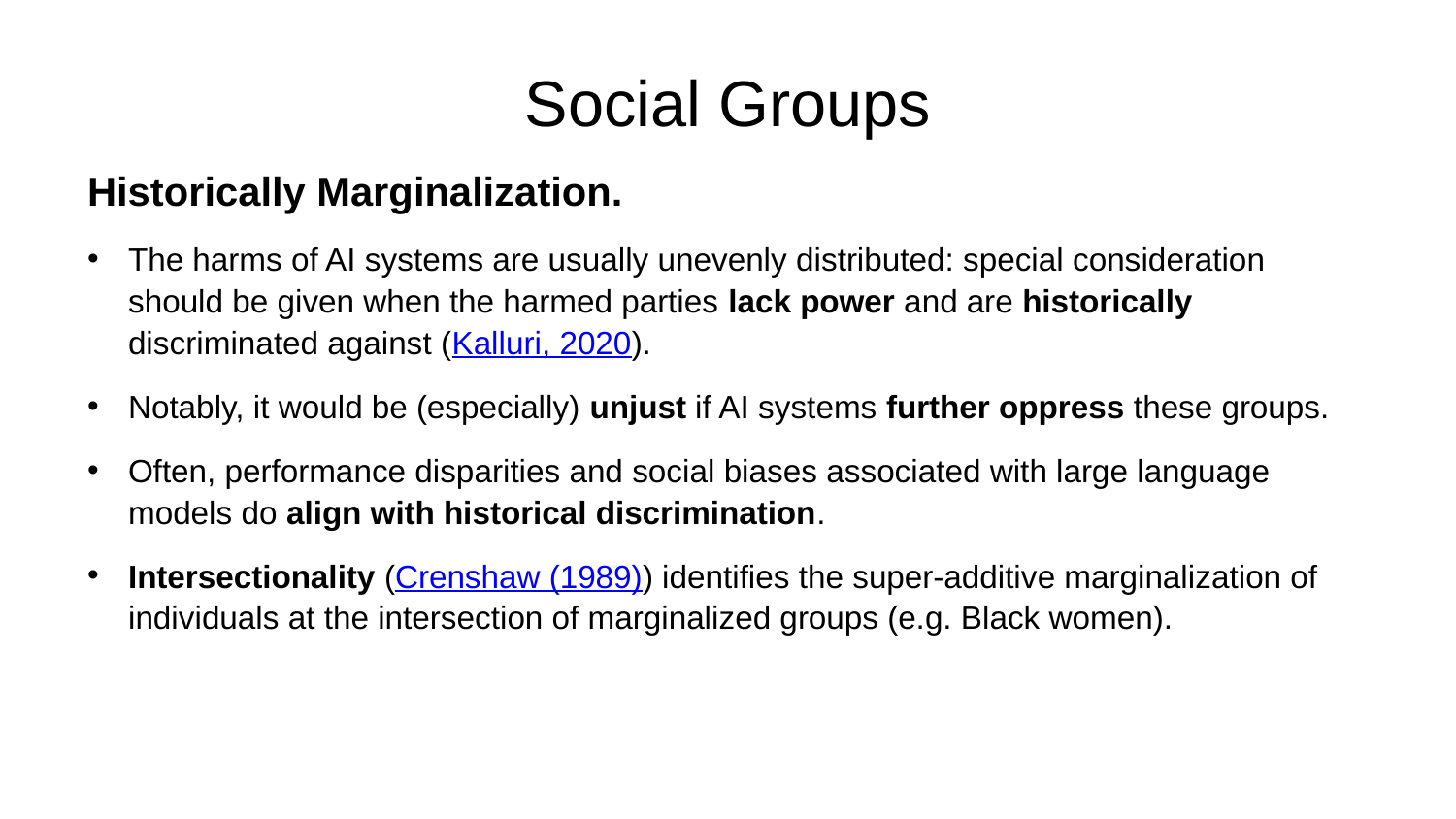

# Social Groups
Historically Marginalization.
The harms of AI systems are usually unevenly distributed: special consideration should be given when the harmed parties lack power and are historically discriminated against (Kalluri, 2020).
Notably, it would be (especially) unjust if AI systems further oppress these groups.
Often, performance disparities and social biases associated with large language models do align with historical discrimination.
Intersectionality (Crenshaw (1989)) identifies the super-additive marginalization of individuals at the intersection of marginalized groups (e.g. Black women).